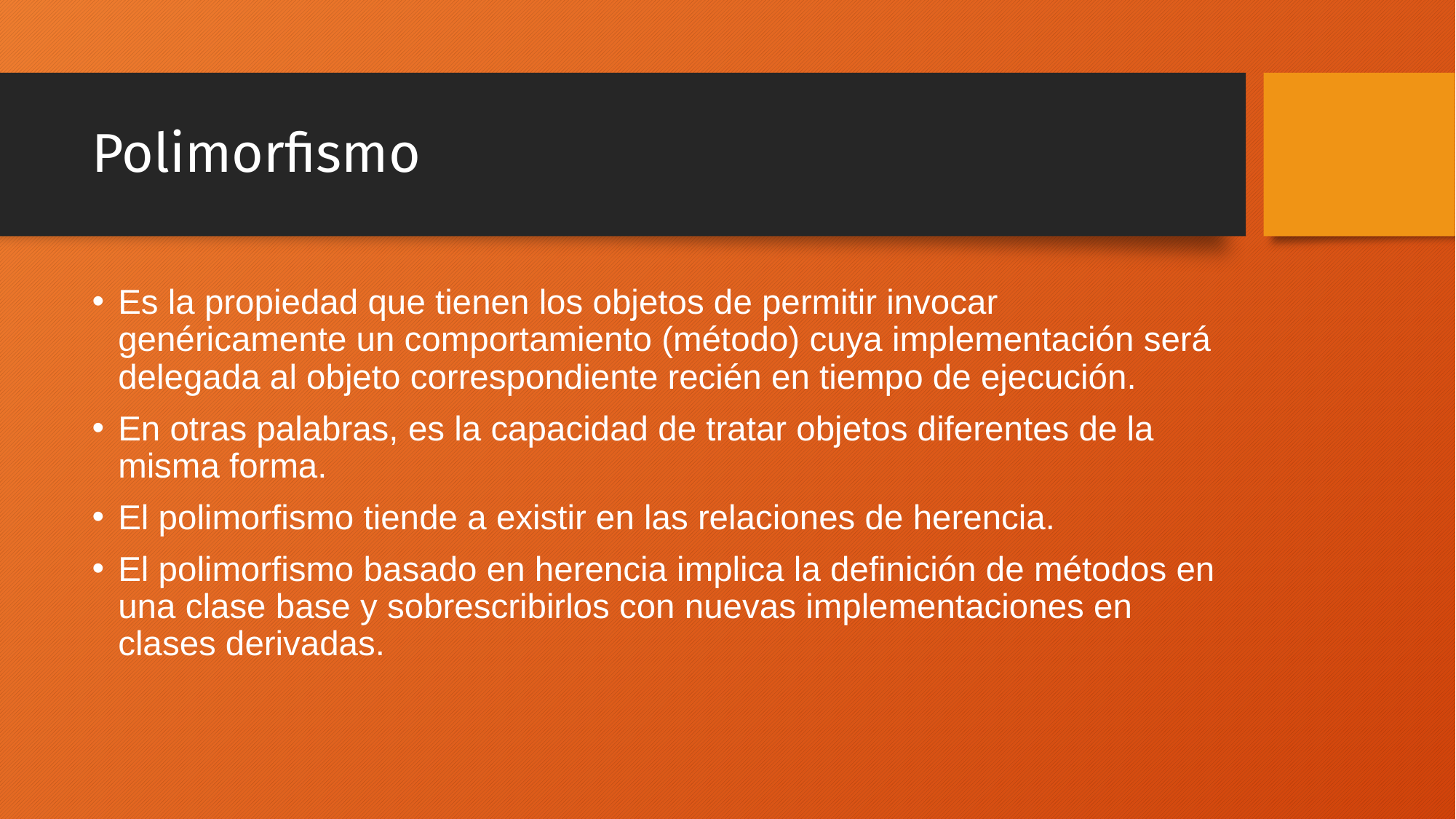

# Polimorfismo
Es la propiedad que tienen los objetos de permitir invocar genéricamente un comportamiento (método) cuya implementación será delegada al objeto correspondiente recién en tiempo de ejecución.
En otras palabras, es la capacidad de tratar objetos diferentes de la misma forma.
El polimorfismo tiende a existir en las relaciones de herencia.
El polimorfismo basado en herencia implica la definición de métodos en una clase base y sobrescribirlos con nuevas implementaciones en clases derivadas.